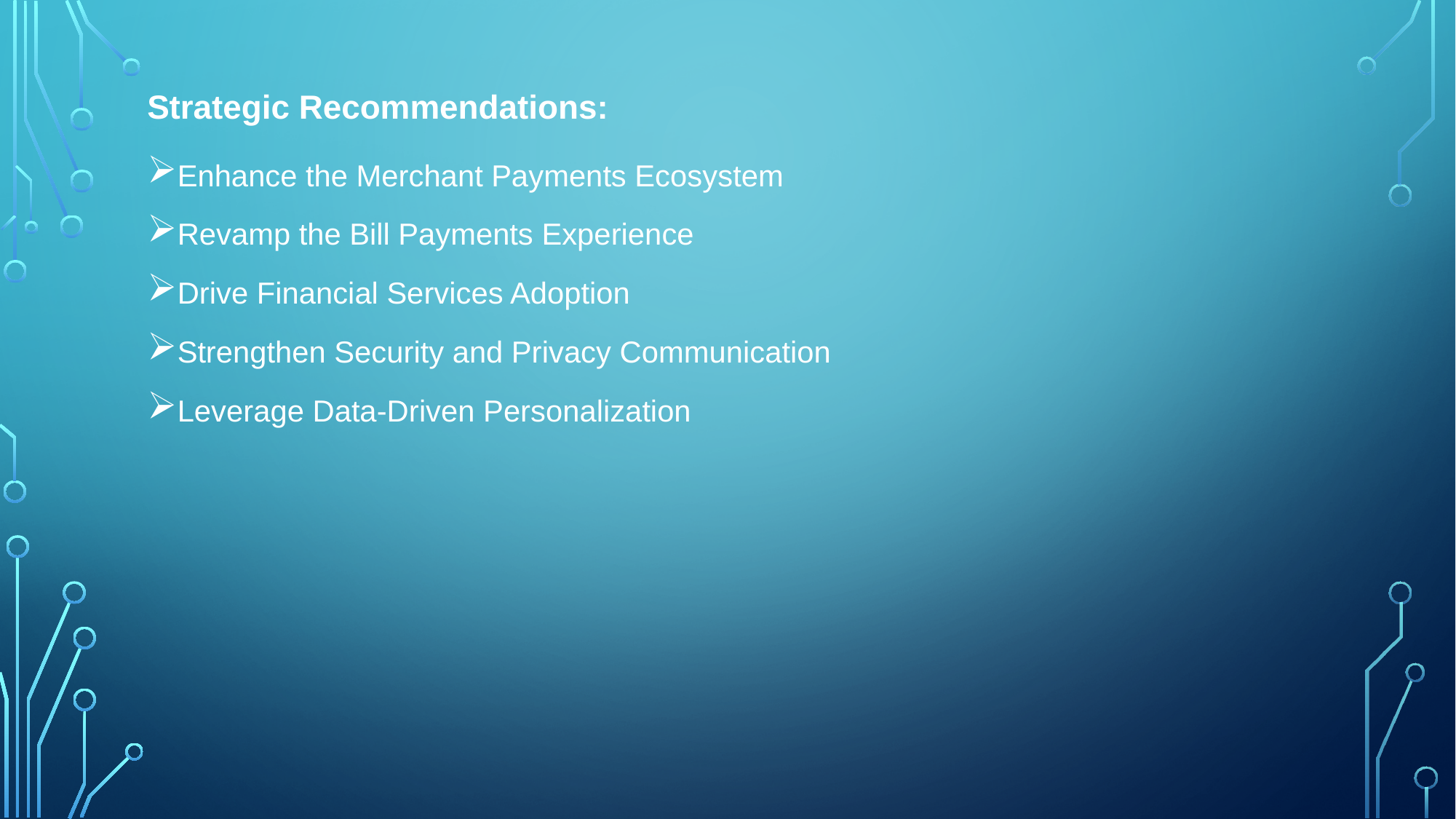

# Strategic Recommendations:
Enhance the Merchant Payments Ecosystem
Revamp the Bill Payments Experience
Drive Financial Services Adoption
Strengthen Security and Privacy Communication
Leverage Data-Driven Personalization